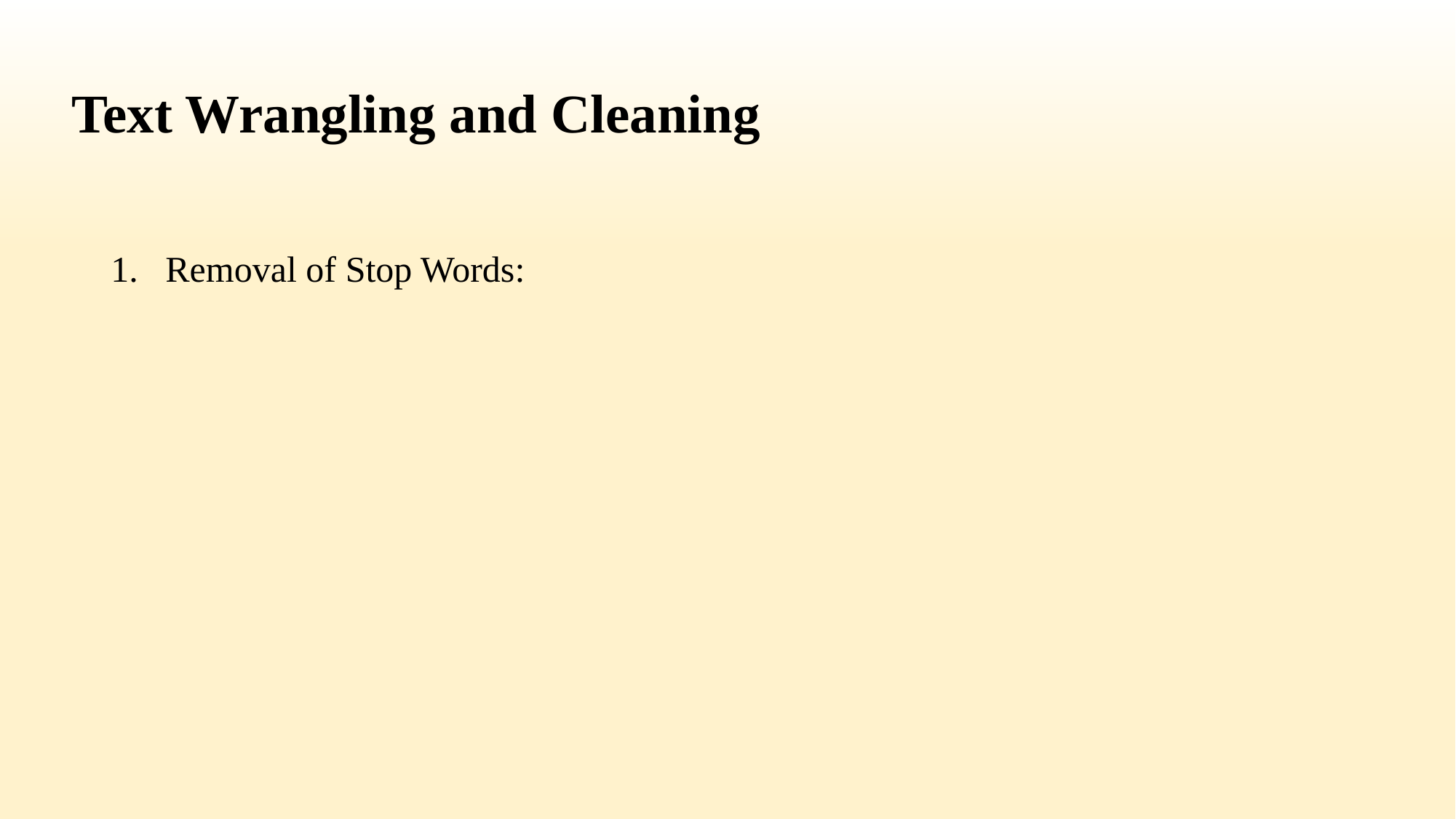

# Text Wrangling and Cleaning
Removal of Stop Words: